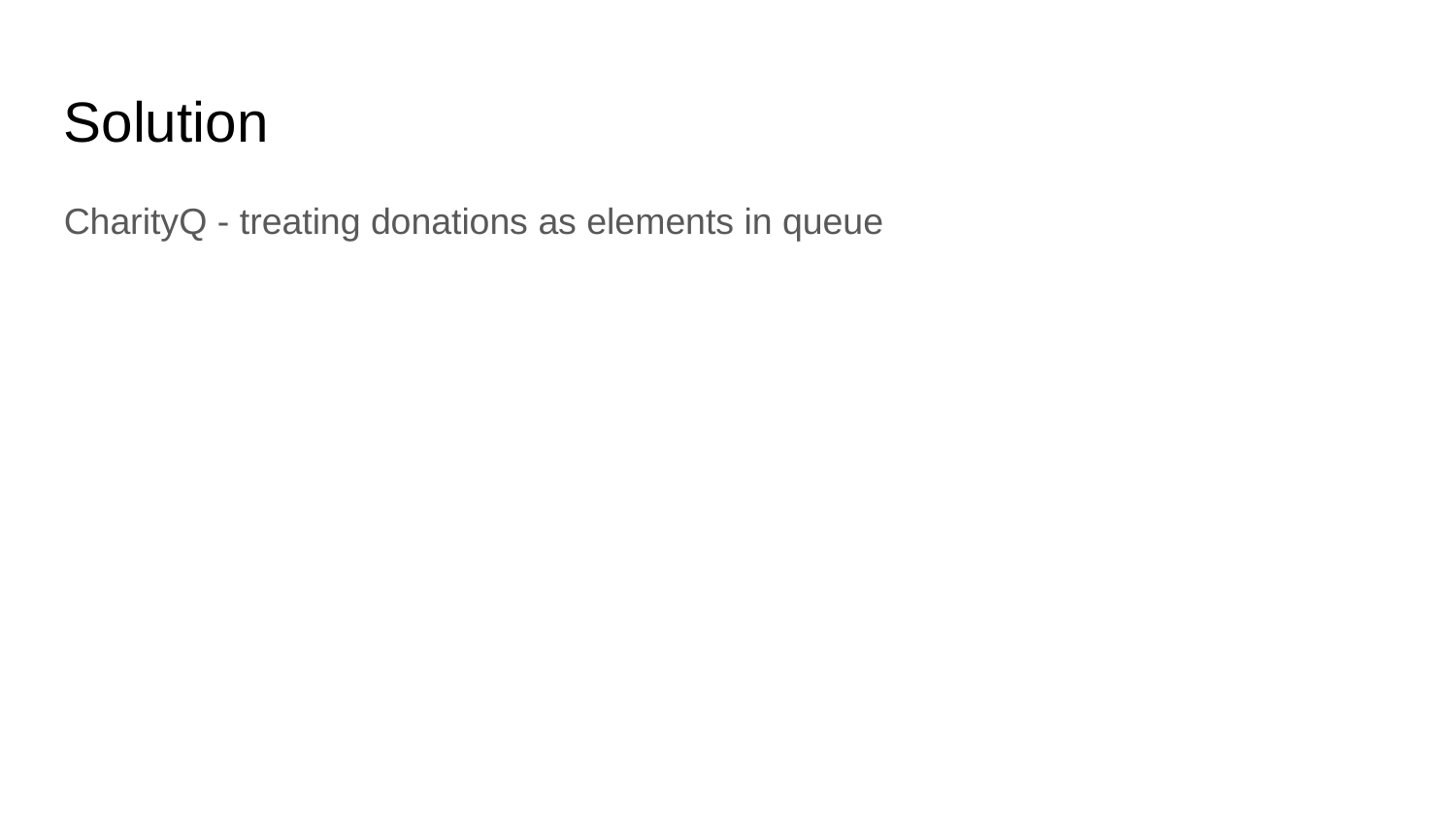

Solution
CharityQ - treating donations as elements in queue